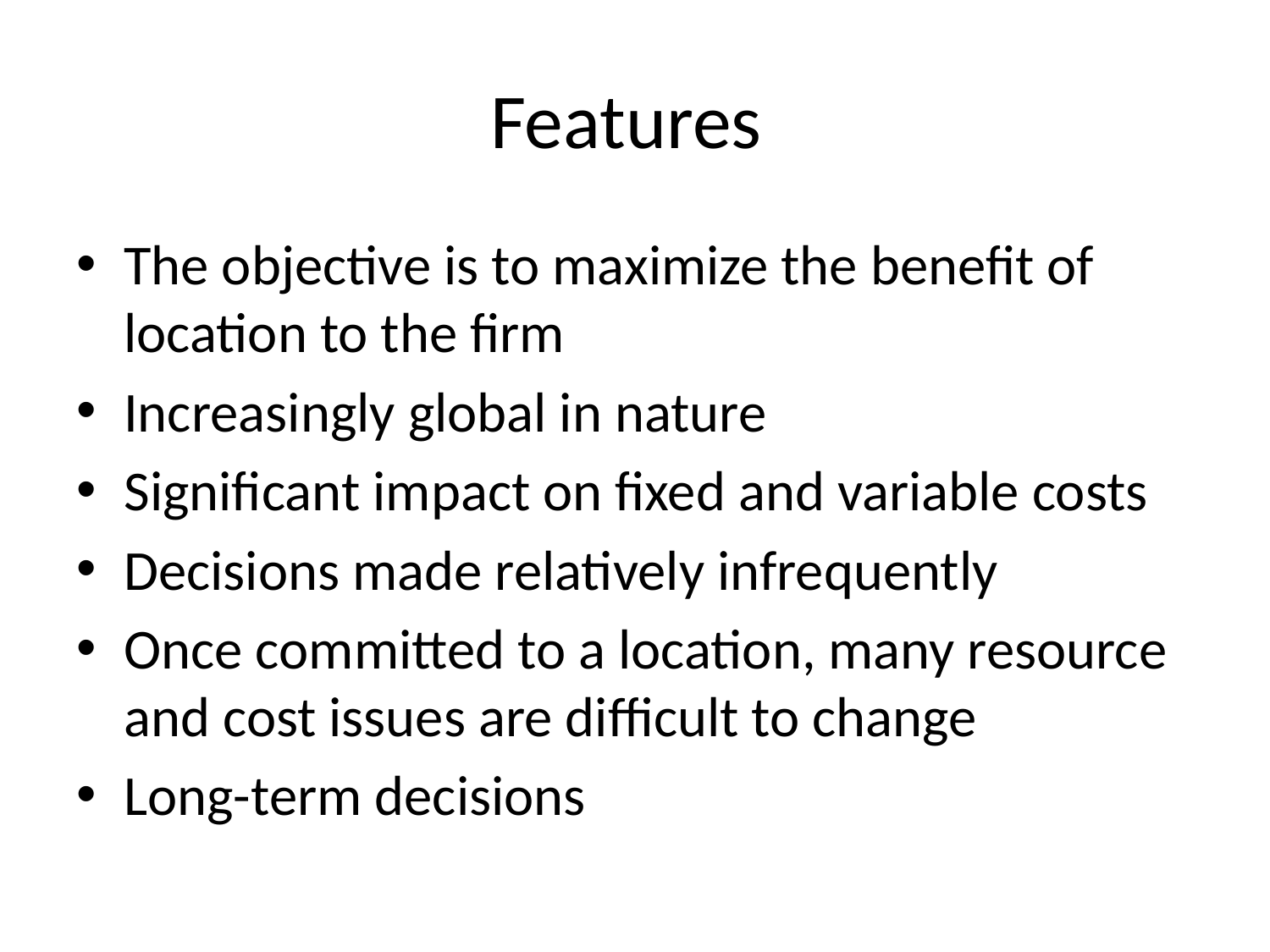

# Features
The objective is to maximize the benefit of location to the firm
Increasingly global in nature
Significant impact on fixed and variable costs
Decisions made relatively infrequently
Once committed to a location, many resource and cost issues are difficult to change
Long-term decisions